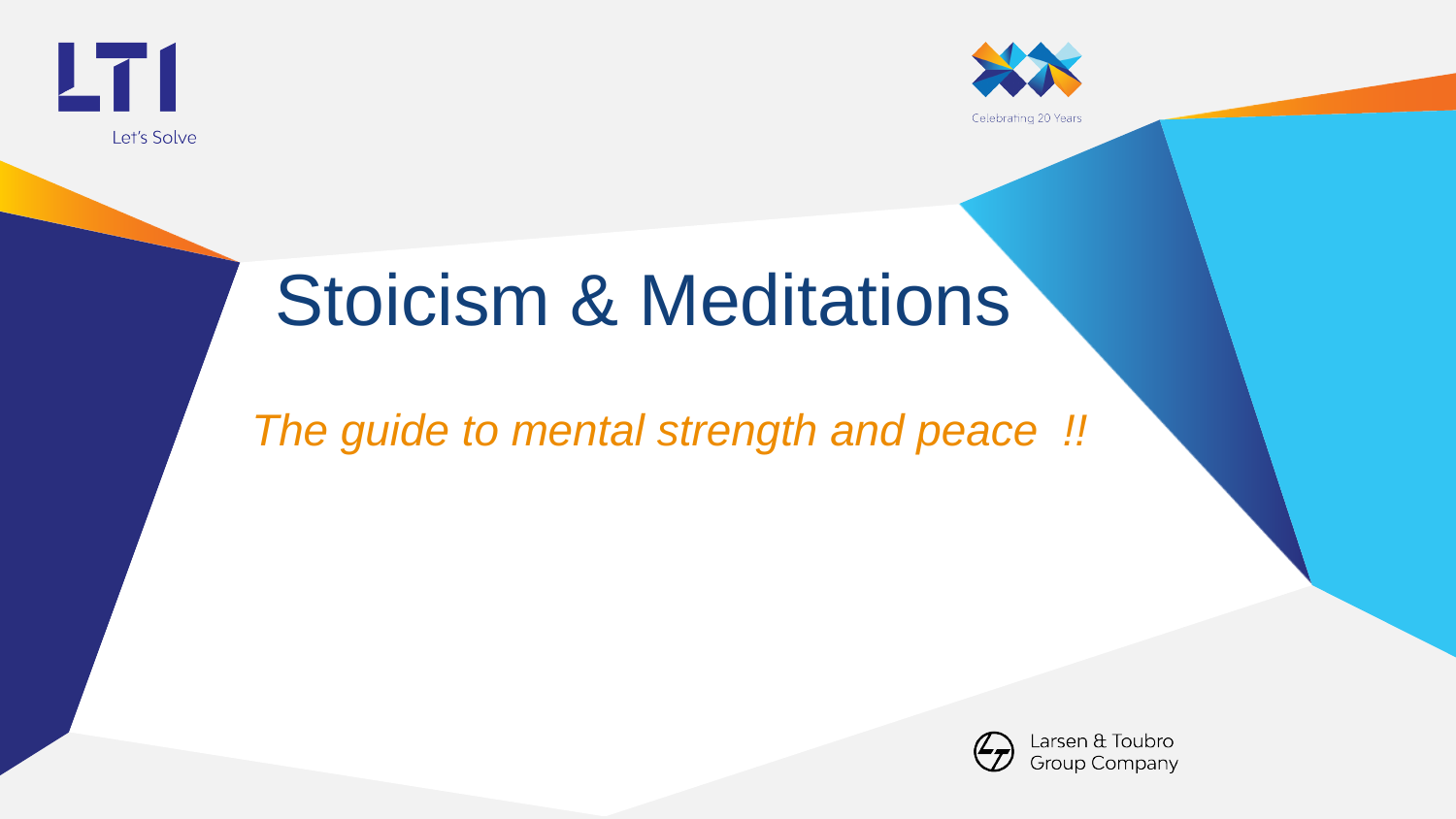

# Stoicism & Meditations
   The guide to mental strength and peace  !!